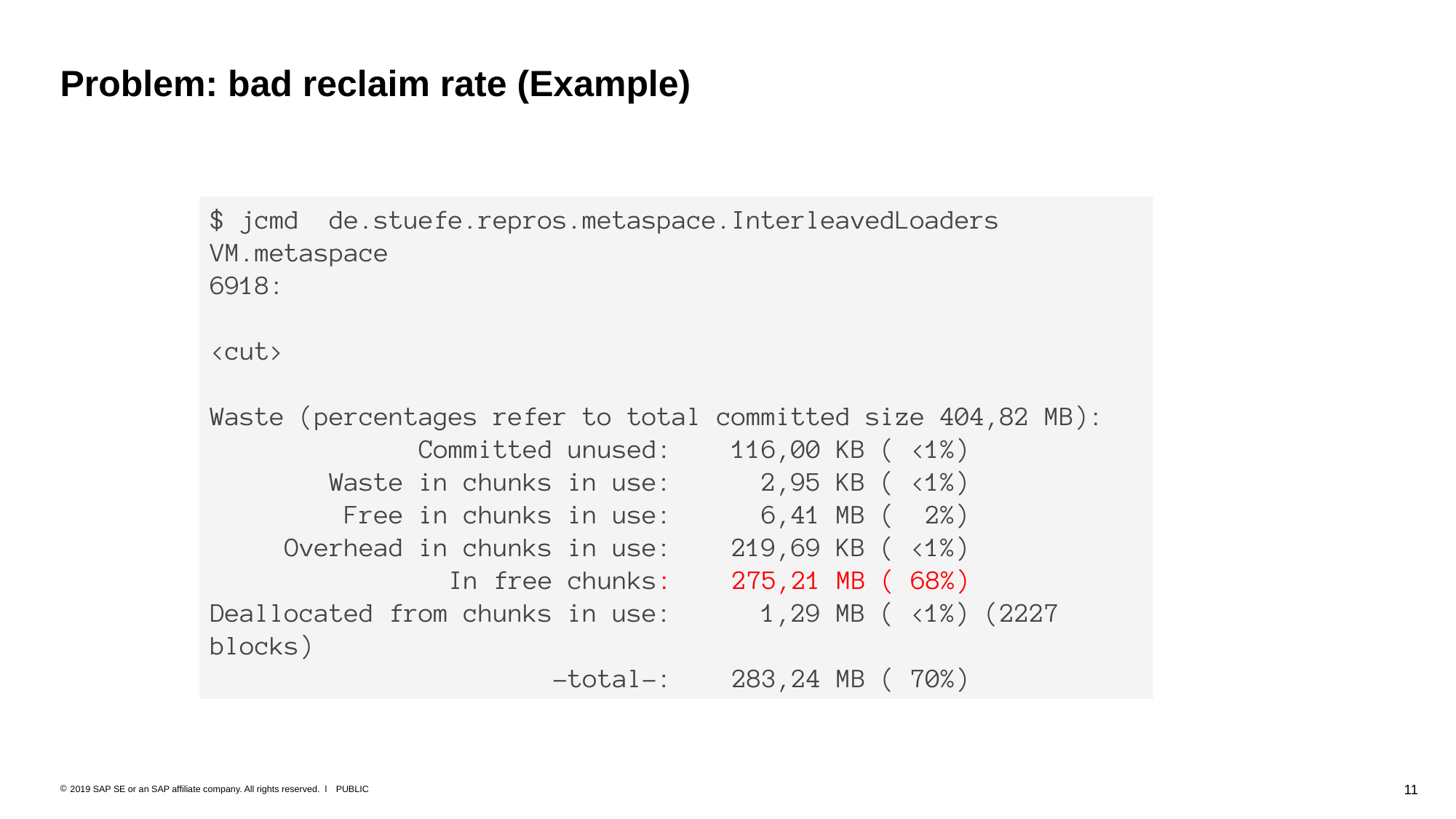

# Problem: bad reclaim rate (Example)
$ jcmd  de.stuefe.repros.metaspace.InterleavedLoaders VM.metaspace
6918:

<cut>

Waste (percentages refer to total committed size 404,82 MB):
              Committed unused:    116,00 KB ( <1%)
        Waste in chunks in use:      2,95 KB ( <1%)
         Free in chunks in use:      6,41 MB (  2%)
     Overhead in chunks in use:    219,69 KB ( <1%)
                In free chunks:    275,21 MB ( 68%)
Deallocated from chunks in use:      1,29 MB ( <1%) (2227 blocks)
                       -total-:    283,24 MB ( 70%)